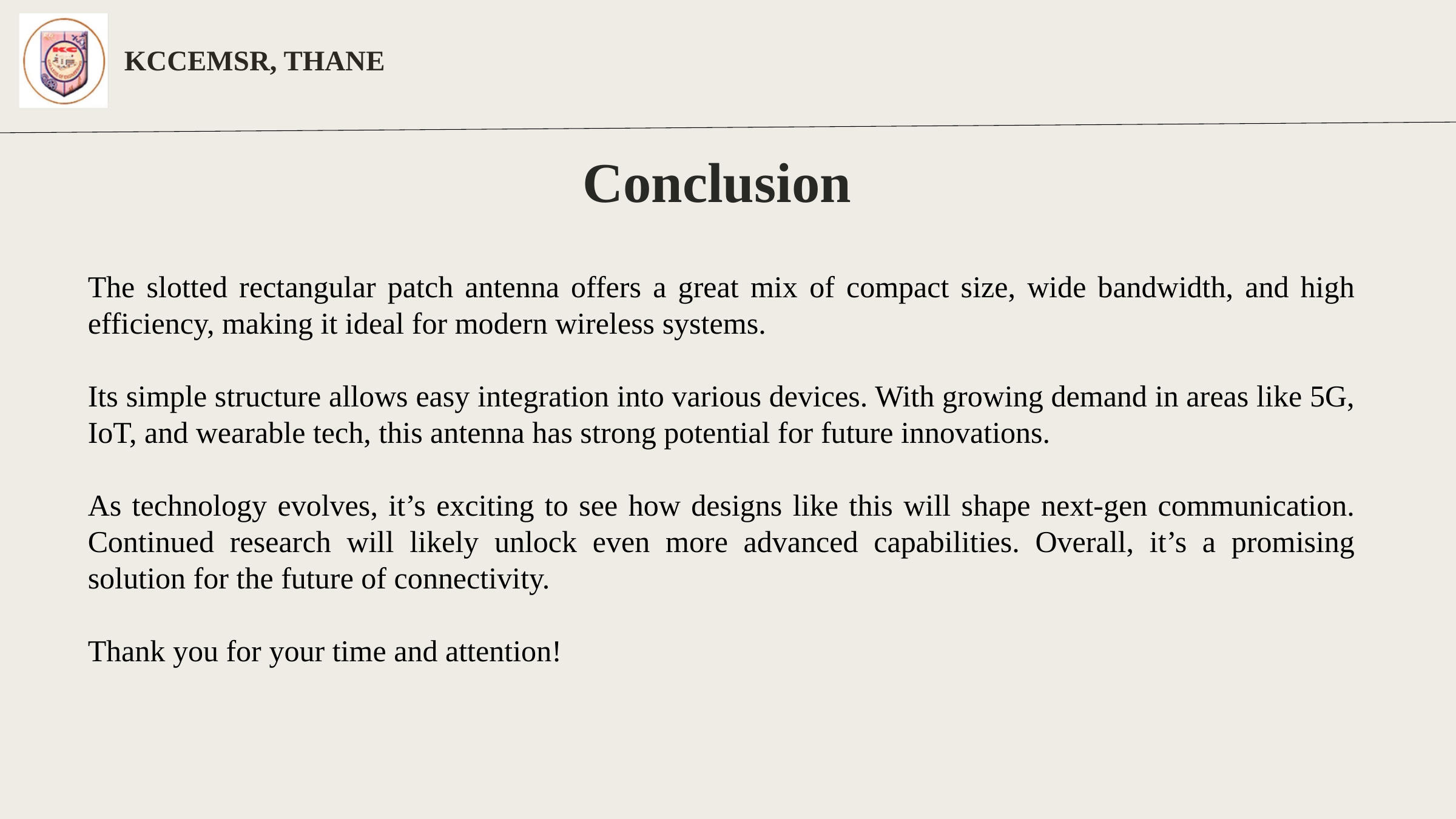

KCCEMSR, THANE

Conclusion
The slotted rectangular patch antenna offers a great mix of compact size, wide bandwidth, and high efficiency, making it ideal for modern wireless systems.

Its simple structure allows easy integration into various devices. With growing demand in areas like 5G, IoT, and wearable tech, this antenna has strong potential for future innovations.

As technology evolves, it’s exciting to see how designs like this will shape next-gen communication. Continued research will likely unlock even more advanced capabilities. Overall, it’s a promising solution for the future of connectivity.

Thank you for your time and attention!